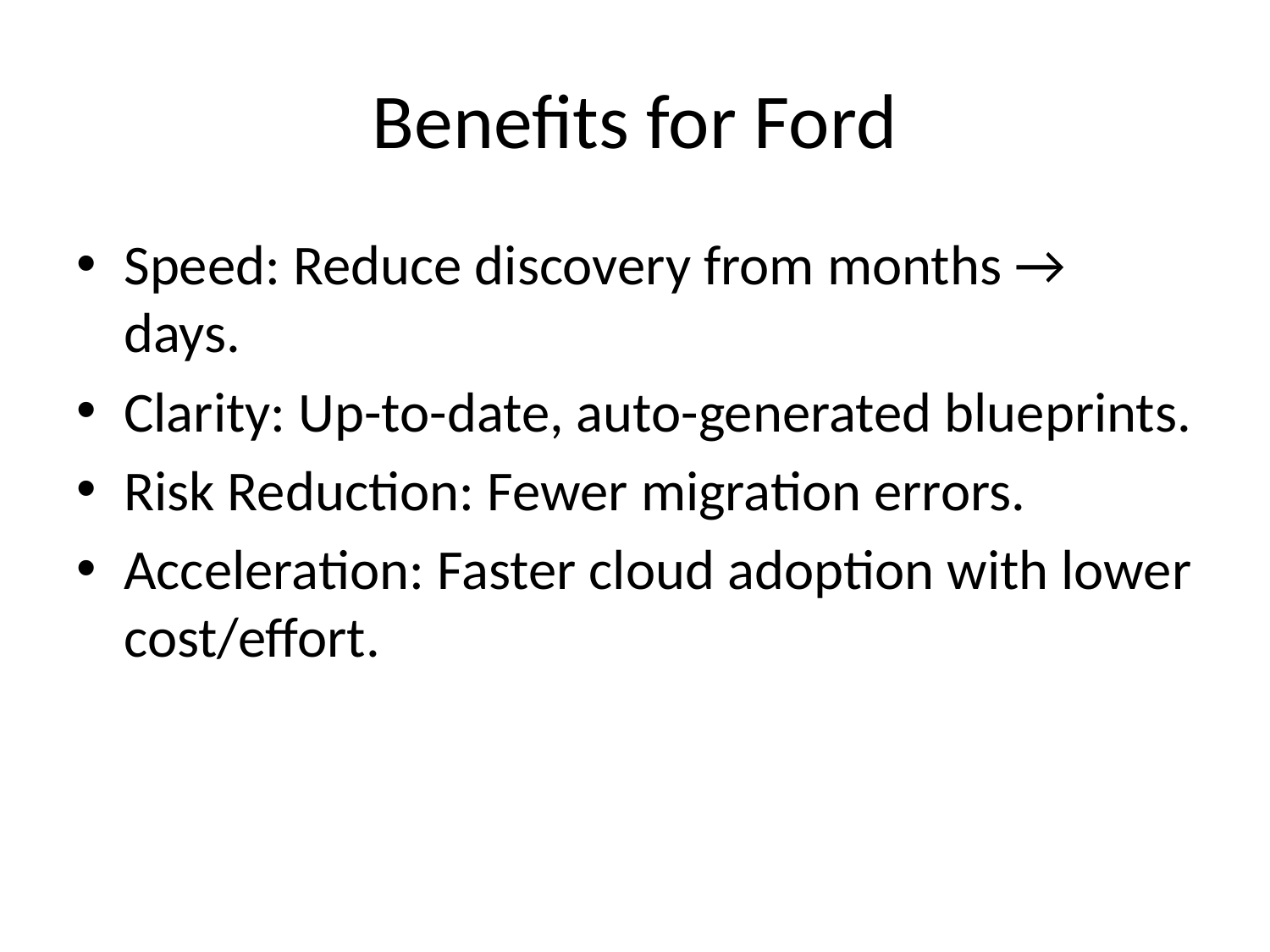

# Benefits for Ford
Speed: Reduce discovery from months → days.
Clarity: Up-to-date, auto-generated blueprints.
Risk Reduction: Fewer migration errors.
Acceleration: Faster cloud adoption with lower cost/effort.